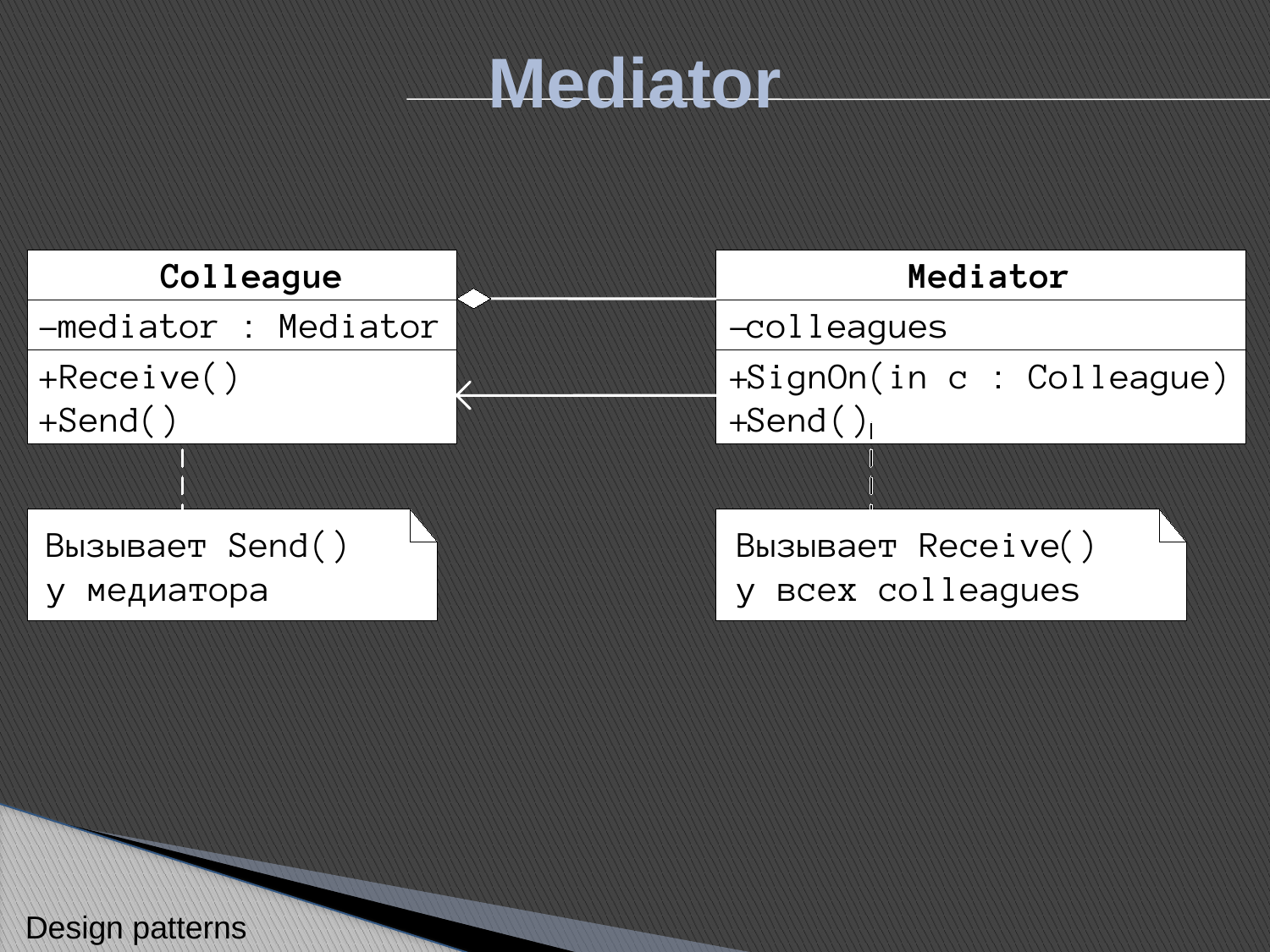

Mediator

Colleague
Mediator

-
mediator
:
Mediator
-
colleagues

+
Receive
()
+
SignOn
(
in c
:
Colleague
)

+
Send
()
+
Send
()

Вызывает Send
()
Вызывает Receive
()
у медиатора
у всех colleagues
Design patterns